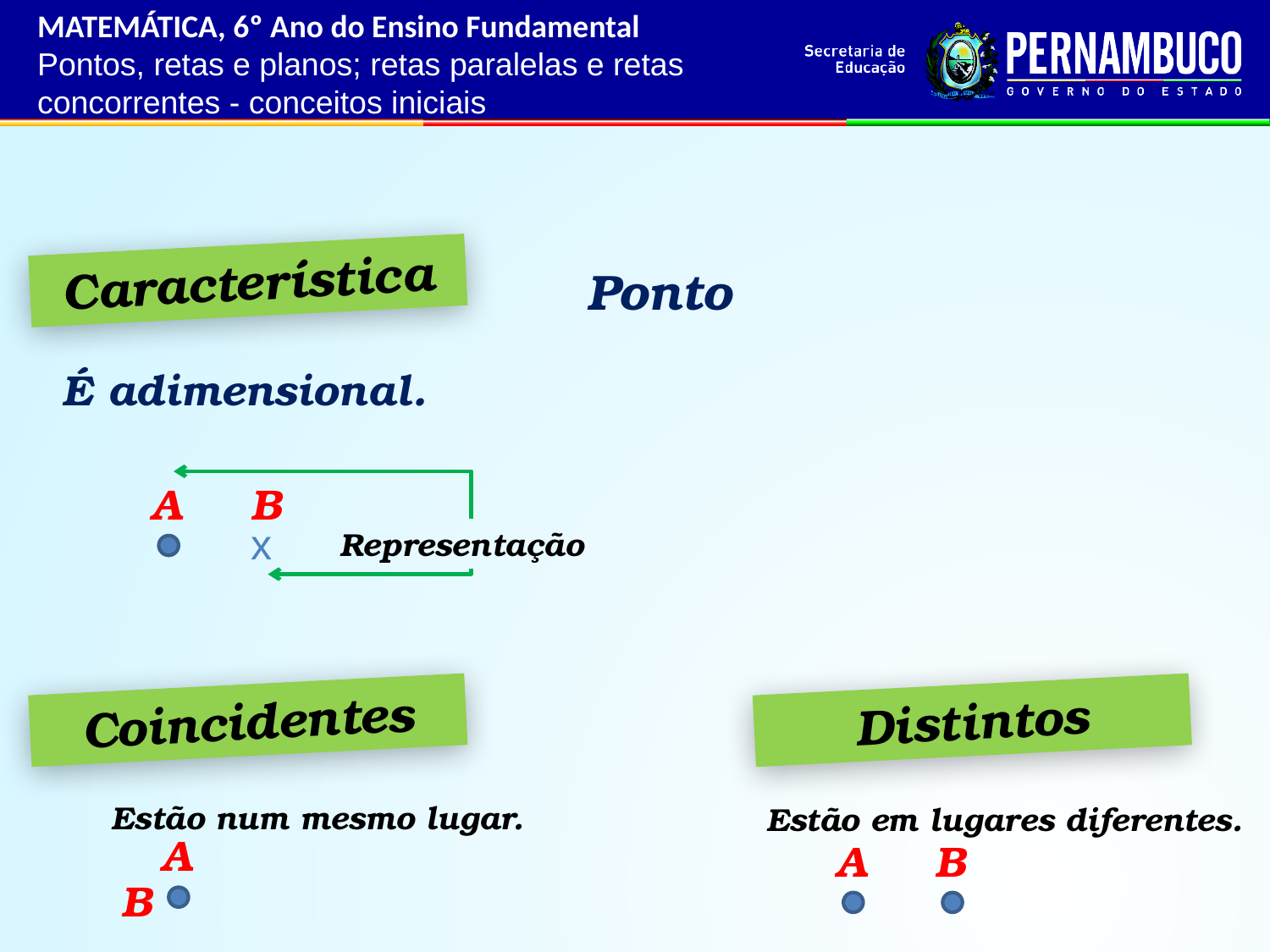

MATEMÁTICA, 6º Ano do Ensino Fundamental
Pontos, retas e planos; retas paralelas e retas concorrentes - conceitos iniciais
Característica
Ponto
É adimensional.
A
B
x
Representação

Coincidentes
Distintos
Estão num mesmo lugar.
Estão em lugares diferentes.
A
A
B
B